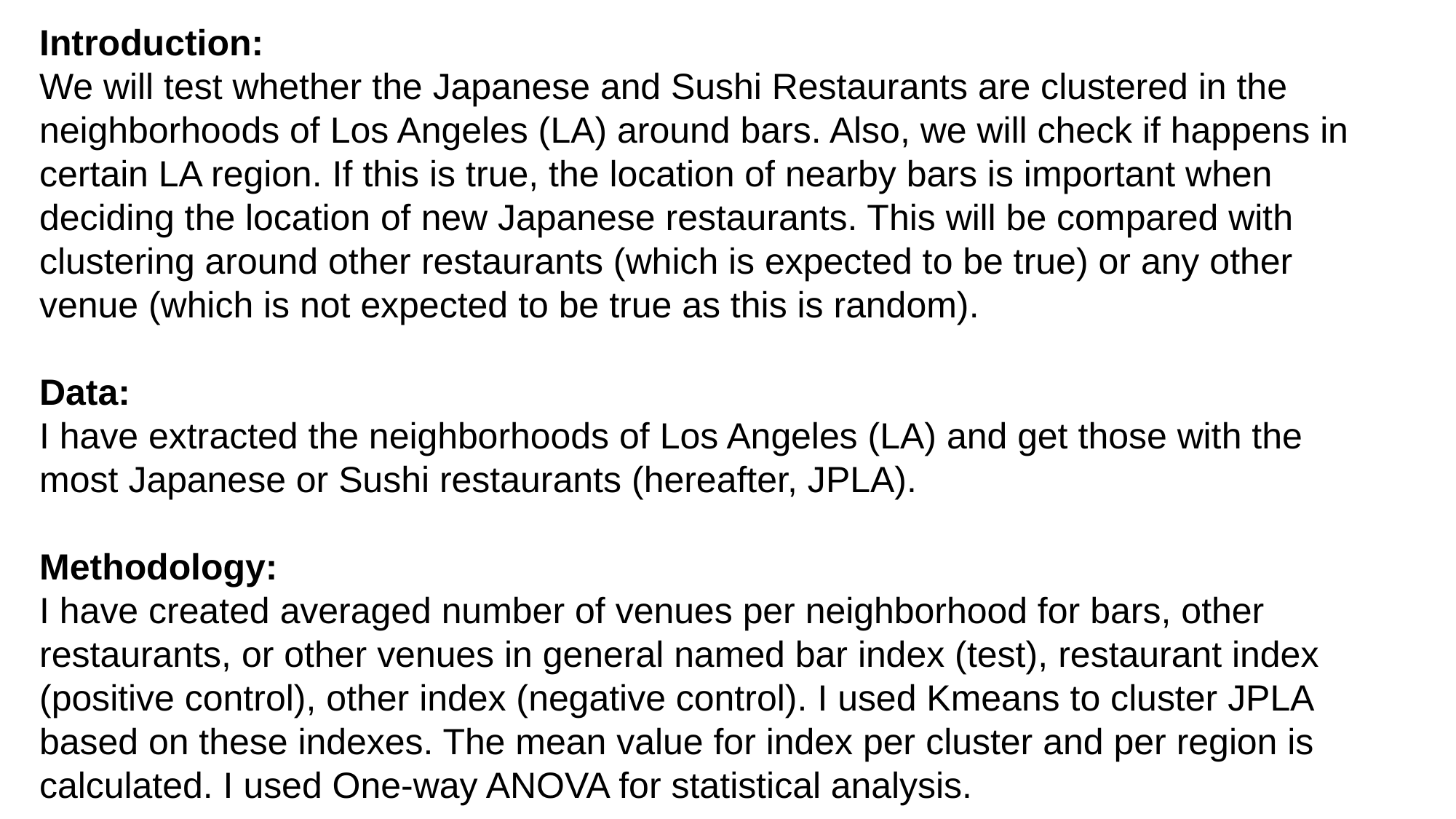

Introduction:
We will test whether the Japanese and Sushi Restaurants are clustered in the neighborhoods of Los Angeles (LA) around bars. Also, we will check if happens in certain LA region. If this is true, the location of nearby bars is important when deciding the location of new Japanese restaurants. This will be compared with clustering around other restaurants (which is expected to be true) or any other venue (which is not expected to be true as this is random).

Data:
I have extracted the neighborhoods of Los Angeles (LA) and get those with the most Japanese or Sushi restaurants (hereafter, JPLA).

Methodology:
I have created averaged number of venues per neighborhood for bars, other restaurants, or other venues in general named bar index (test), restaurant index (positive control), other index (negative control). I used Kmeans to cluster JPLA based on these indexes. The mean value for index per cluster and per region is calculated. I used One-way ANOVA for statistical analysis.